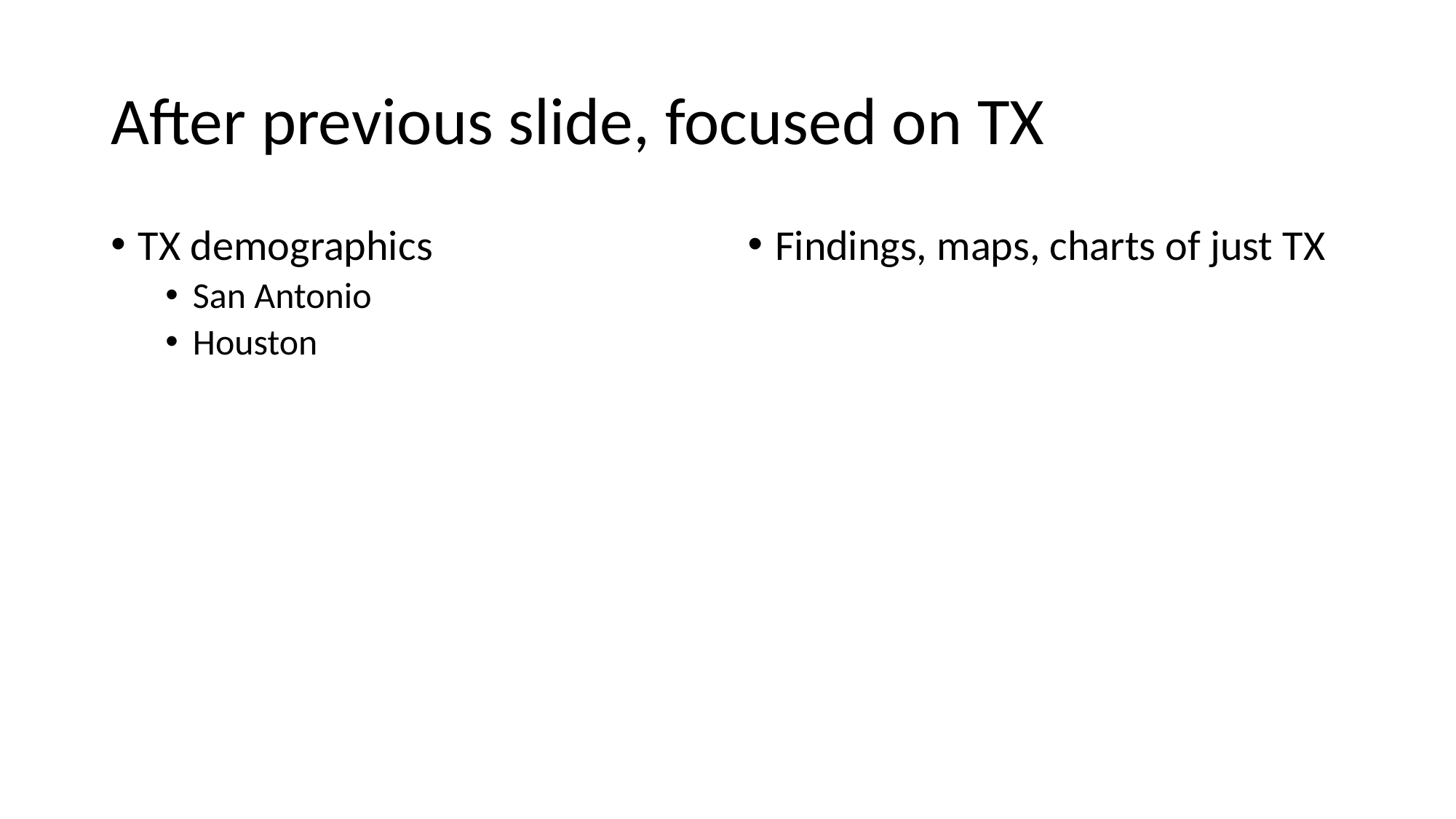

# After previous slide, focused on TX
TX demographics
San Antonio
Houston
Findings, maps, charts of just TX